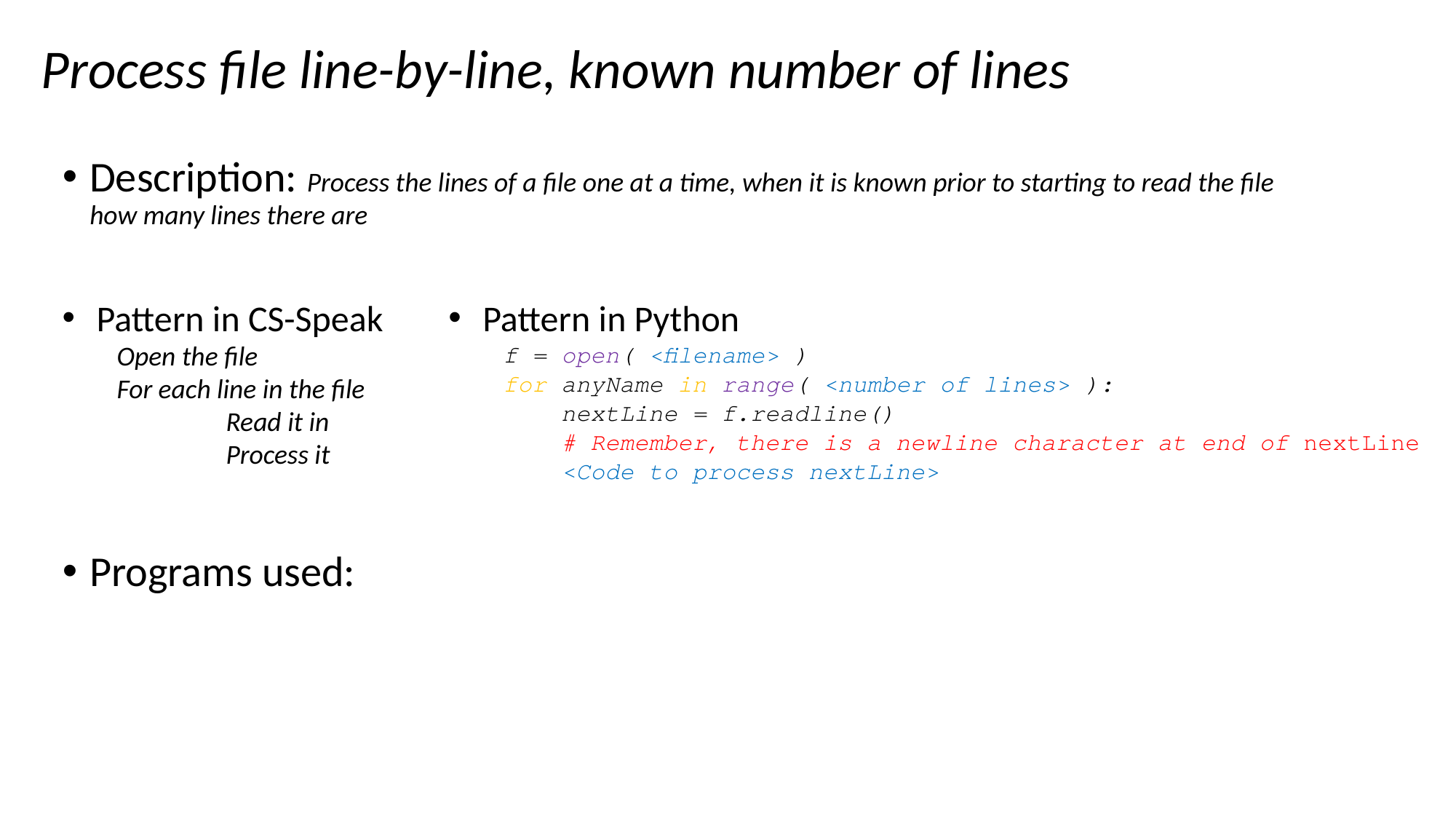

# Process file line-by-line, known number of lines
Description: Process the lines of a file one at a time, when it is known prior to starting to read the file how many lines there are

Programs used:
Pattern in CS-Speak
Open the file
For each line in the file
	Read it in
	Process it

Pattern in Python
f = open( <filename> )
for anyName in range( <number of lines> ):
    nextLine = f.readline()
    # Remember, there is a newline character at end of nextLine
    <Code to process nextLine>